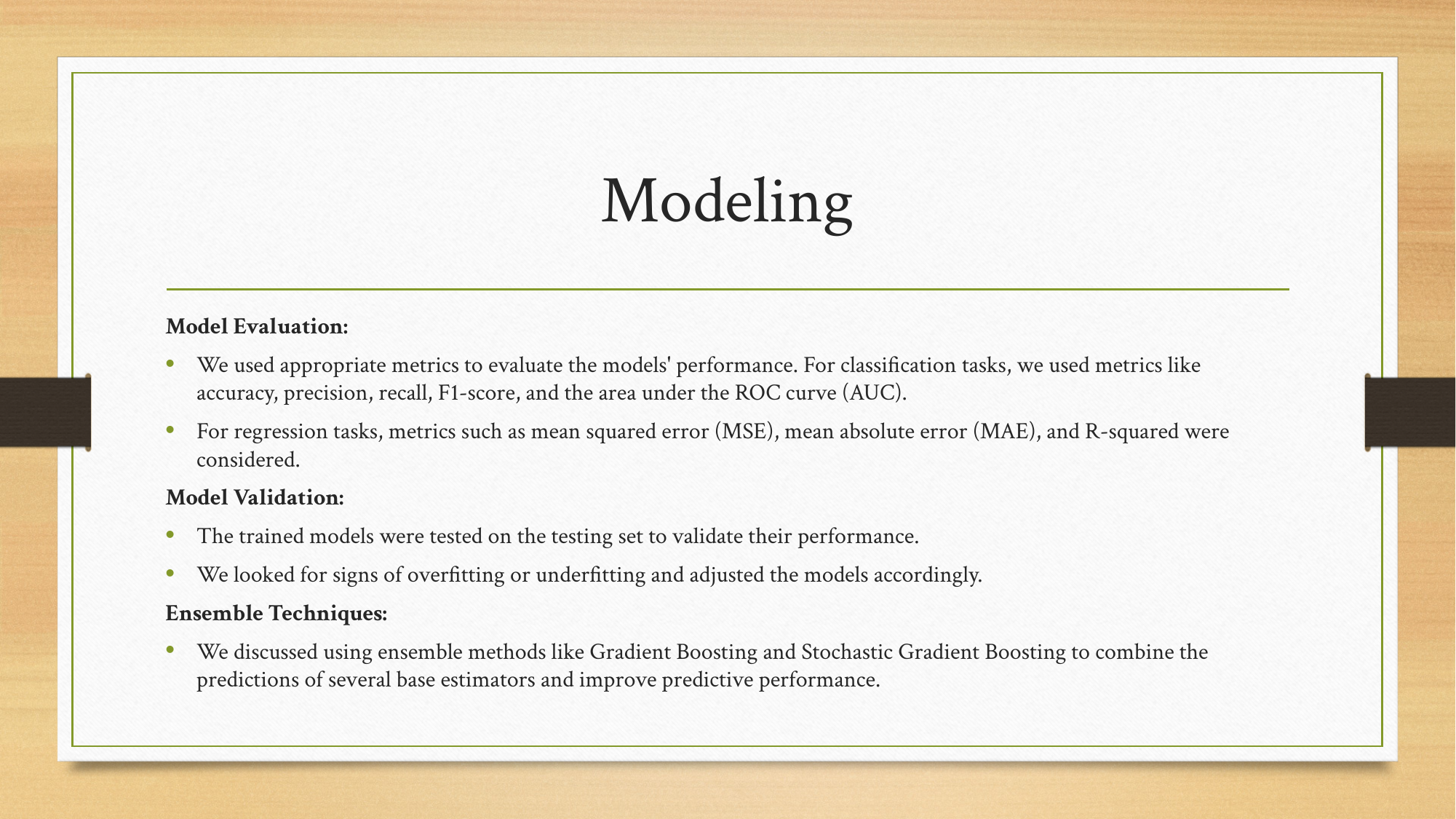

# Modeling
Model Evaluation:
We used appropriate metrics to evaluate the models' performance. For classification tasks, we used metrics like accuracy, precision, recall, F1-score, and the area under the ROC curve (AUC).
For regression tasks, metrics such as mean squared error (MSE), mean absolute error (MAE), and R-squared were considered.
Model Validation:
The trained models were tested on the testing set to validate their performance.
We looked for signs of overfitting or underfitting and adjusted the models accordingly.
Ensemble Techniques:
We discussed using ensemble methods like Gradient Boosting and Stochastic Gradient Boosting to combine the predictions of several base estimators and improve predictive performance.